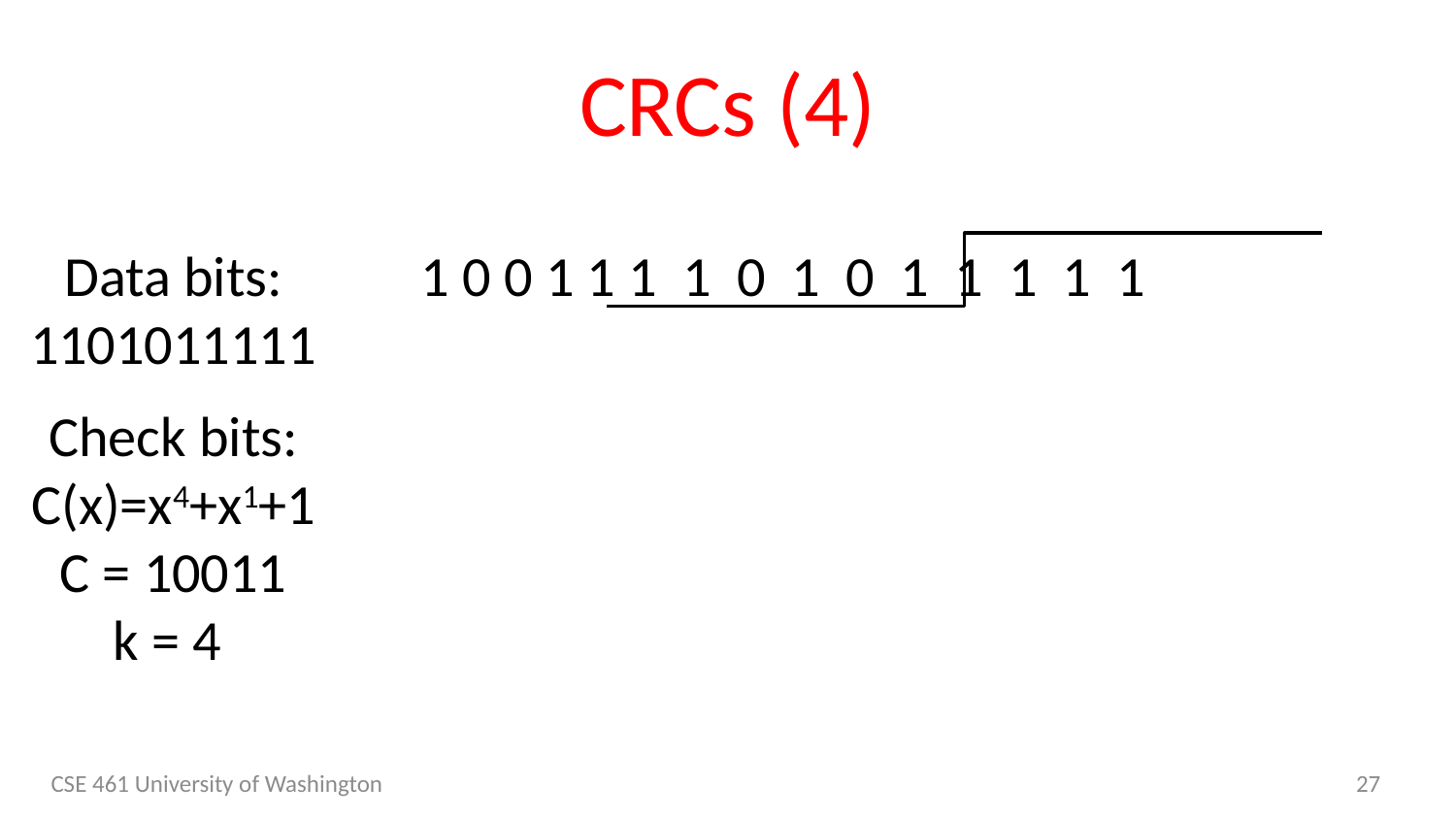

# CRCs (4)
Data bits:
1101011111

Check bits:
C(x)=x4+x1+1
C = 10011
k = 4

1 0 0 1 1 1  1  0  1  0  1  1  1  1  1
CSE 461 University of Washington
27